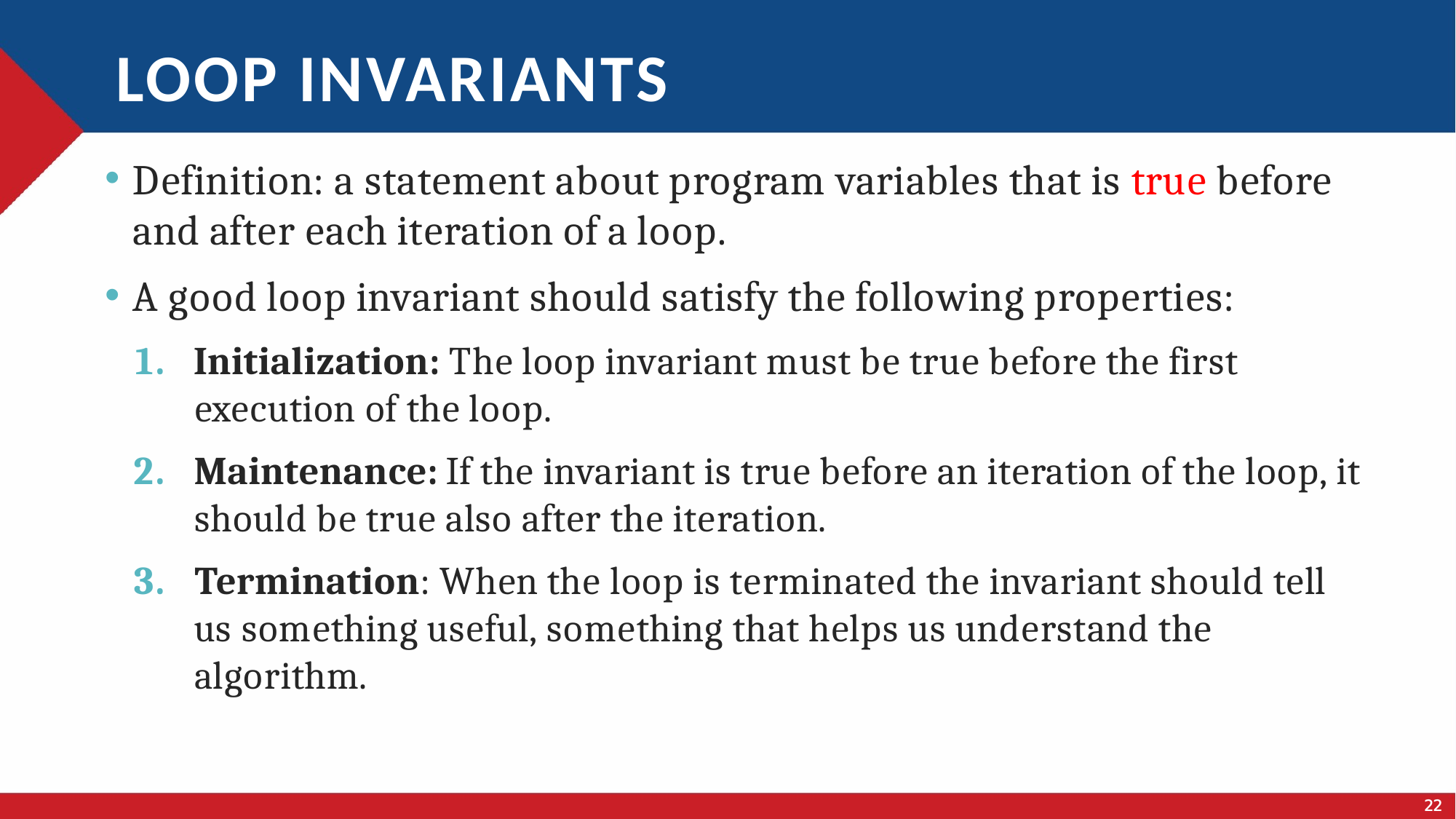

# Loop invariants
Definition: a statement about program variables that is true before and after each iteration of a loop.
A good loop invariant should satisfy the following properties:
Initialization: The loop invariant must be true before the first execution of the loop.
Maintenance: If the invariant is true before an iteration of the loop, it should be true also after the iteration.
Termination: When the loop is terminated the invariant should tell us something useful, something that helps us understand the algorithm.
22